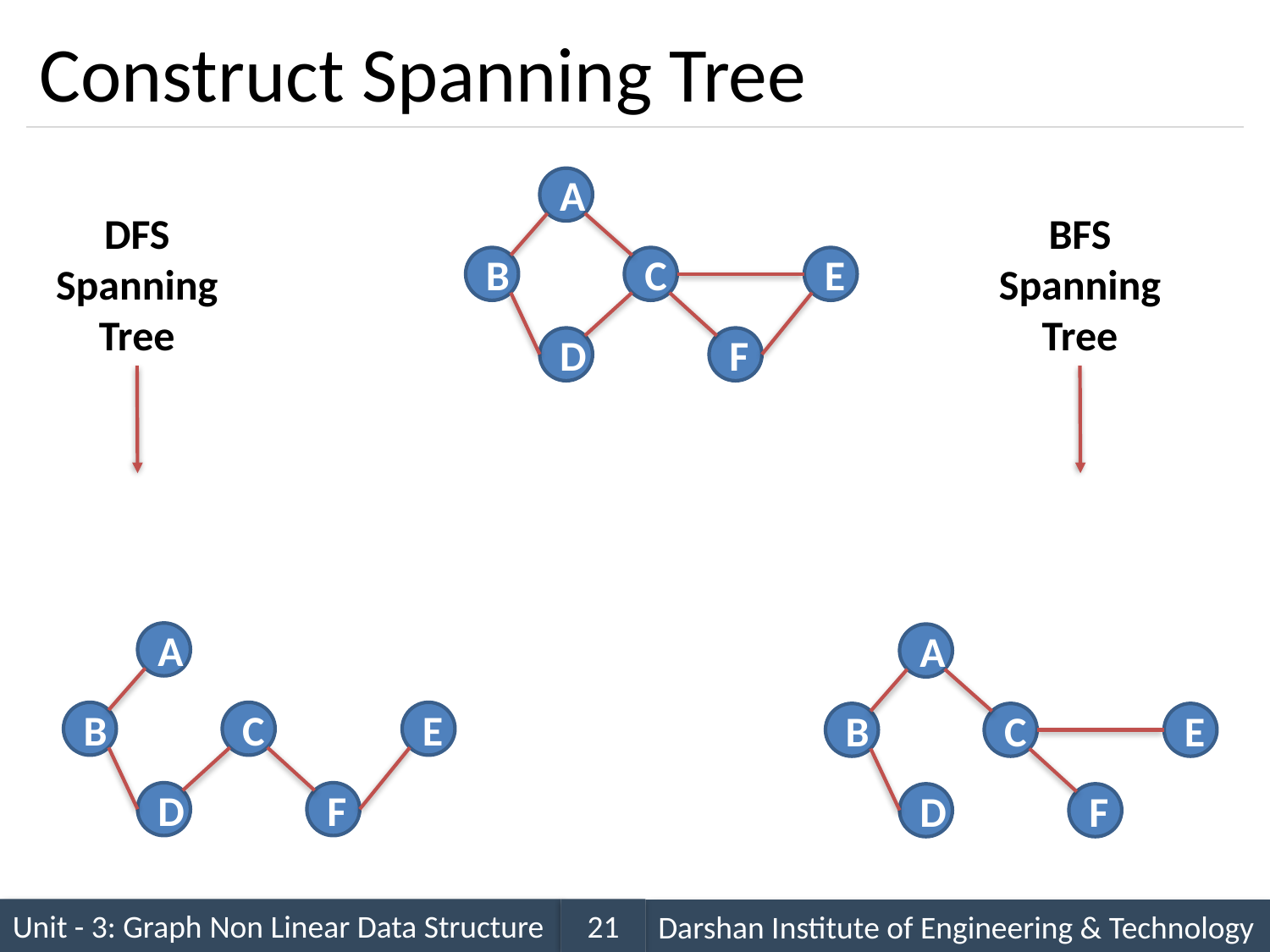

# Construct Spanning Tree
A
DFS
Spanning
Tree
BFS
Spanning
Tree
B
C
E
D
F
A
A
B
C
E
B
C
E
D
F
D
F